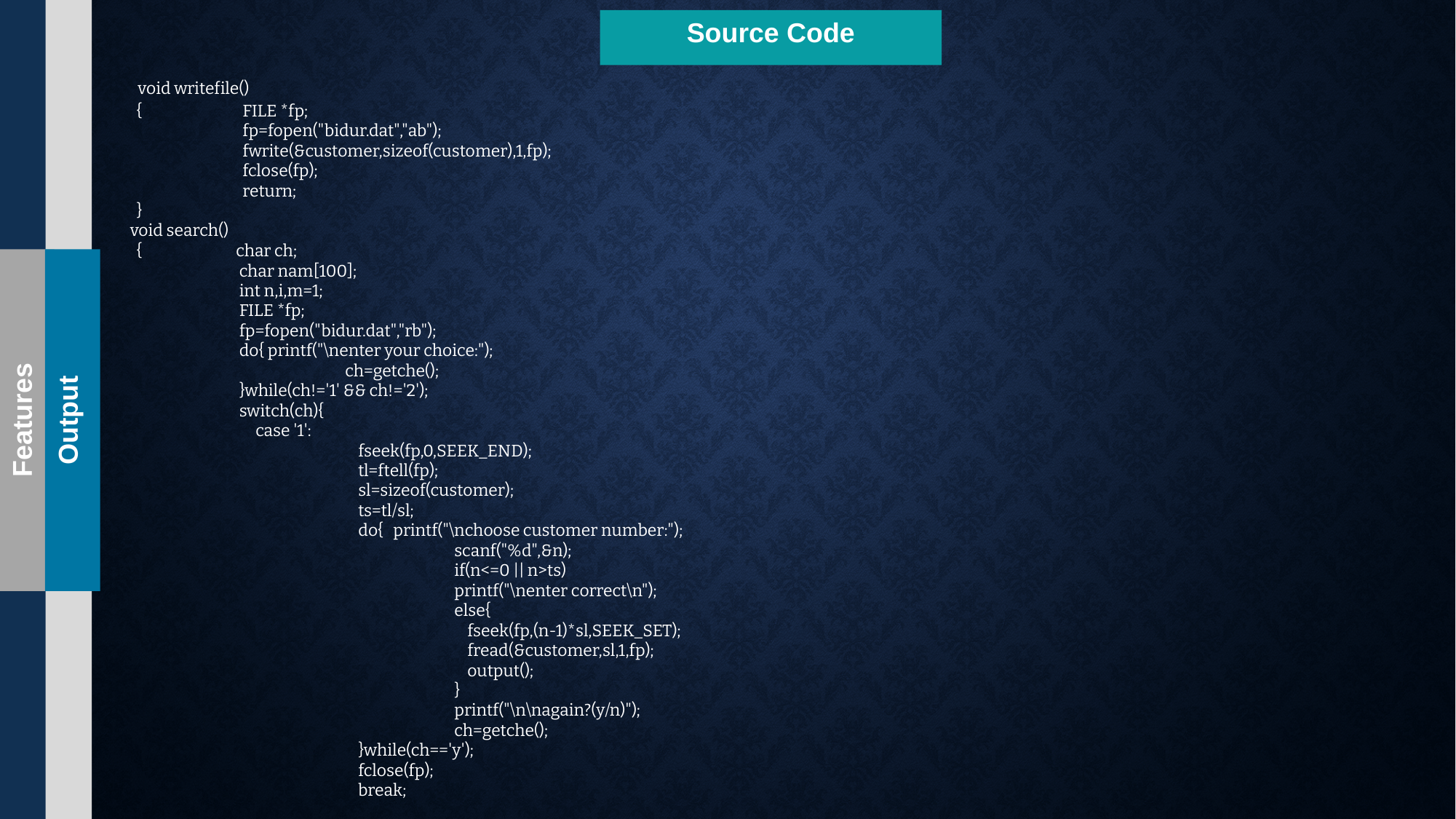

Source Code
  void writefile()
   {	  FILE *fp;
	  fp=fopen("bidur.dat","ab");
	  fwrite(&customer,sizeof(customer),1,fp);
	  fclose(fp);
	  return;
   }
 void search()
   {	char ch;
	 char nam[100];
	 int n,i,m=1;
	 FILE *fp;
	 fp=fopen("bidur.dat","rb");
	 do{ printf("\nenter your choice:");
		ch=getche();
	 }while(ch!='1' && ch!='2');
	 switch(ch){
	      case '1':
		    fseek(fp,0,SEEK_END);
		    tl=ftell(fp);
		    sl=sizeof(customer);
		    ts=tl/sl;
		    do{   printf("\nchoose customer number:");
			scanf("%d",&n);
			if(n<=0 || n>ts)
			printf("\nenter correct\n");
			else{
			    fseek(fp,(n-1)*sl,SEEK_SET);
			    fread(&customer,sl,1,fp);
			    output();
			}
			printf("\n\nagain?(y/n)");
			ch=getche();
		    }while(ch=='y');
		    fclose(fp);
		    break;

Features
Output